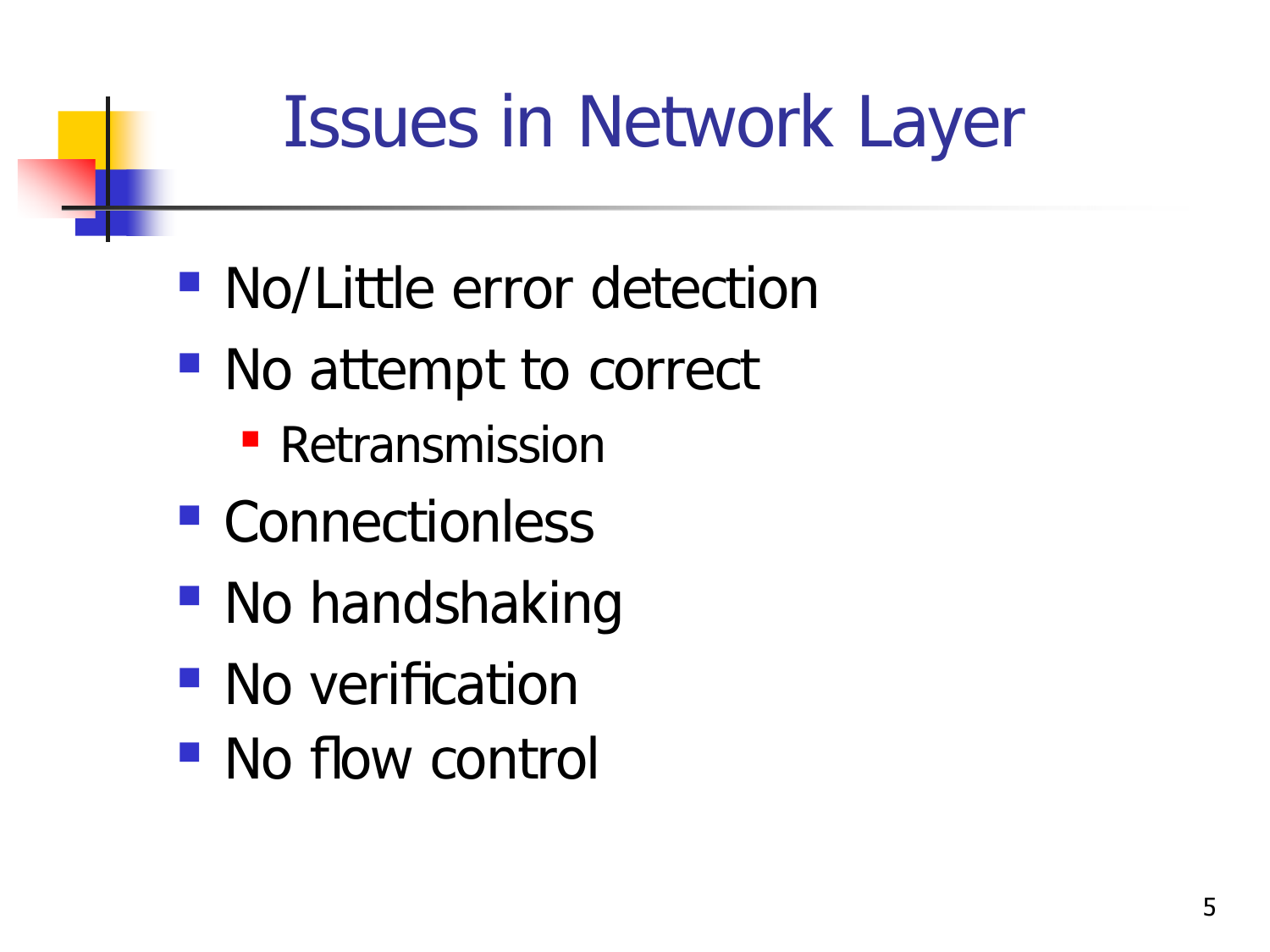

# Issues in Network Layer
No/Little error detection
No attempt to correct
Retransmission
Connectionless
No handshaking
No verification
No flow control
5